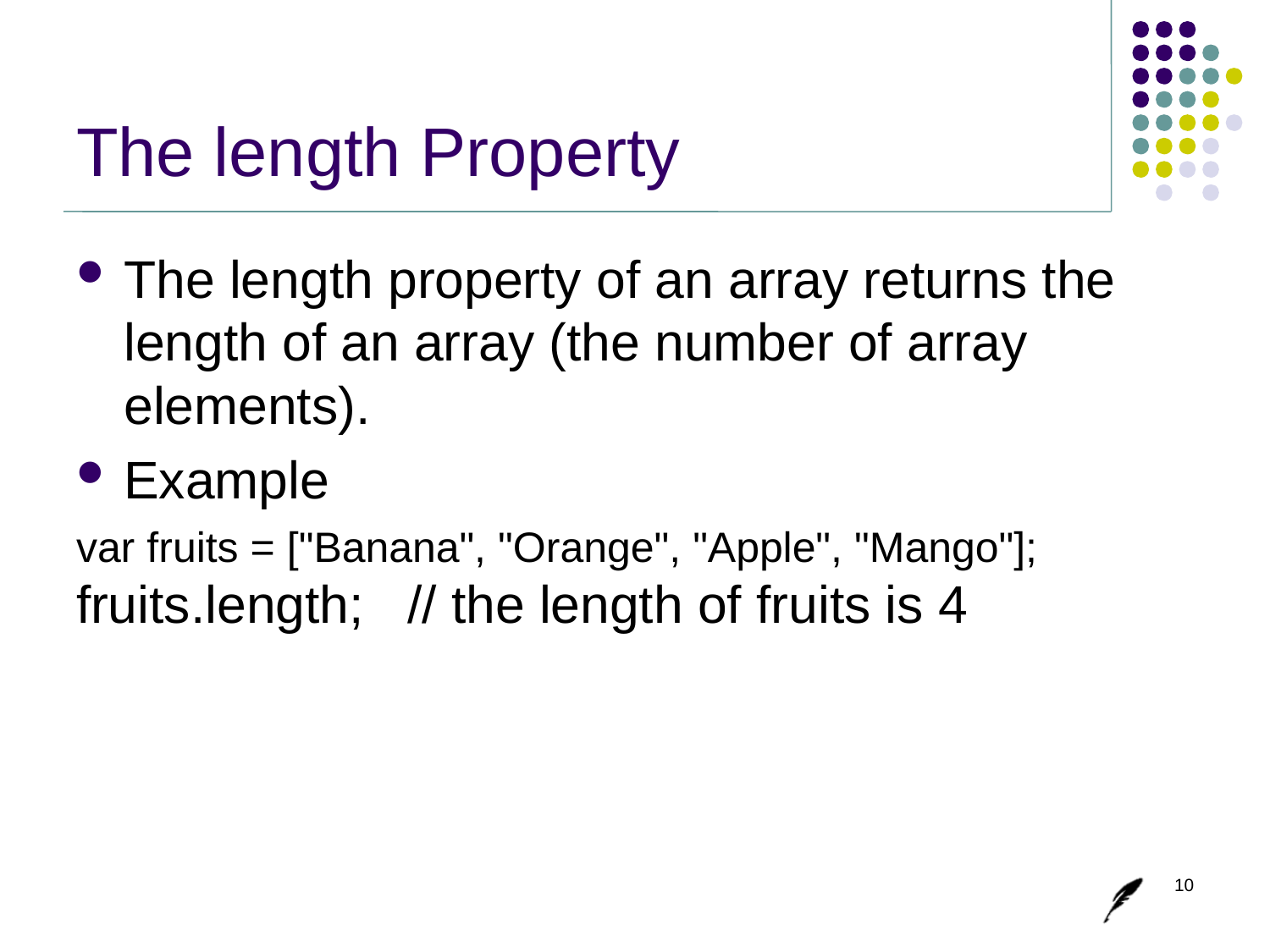

# The length Property
The length property of an array returns the length of an array (the number of array elements).
Example
var fruits = ["Banana", "Orange", "Apple", "Mango"];
fruits.length;   // the length of fruits is 4

10